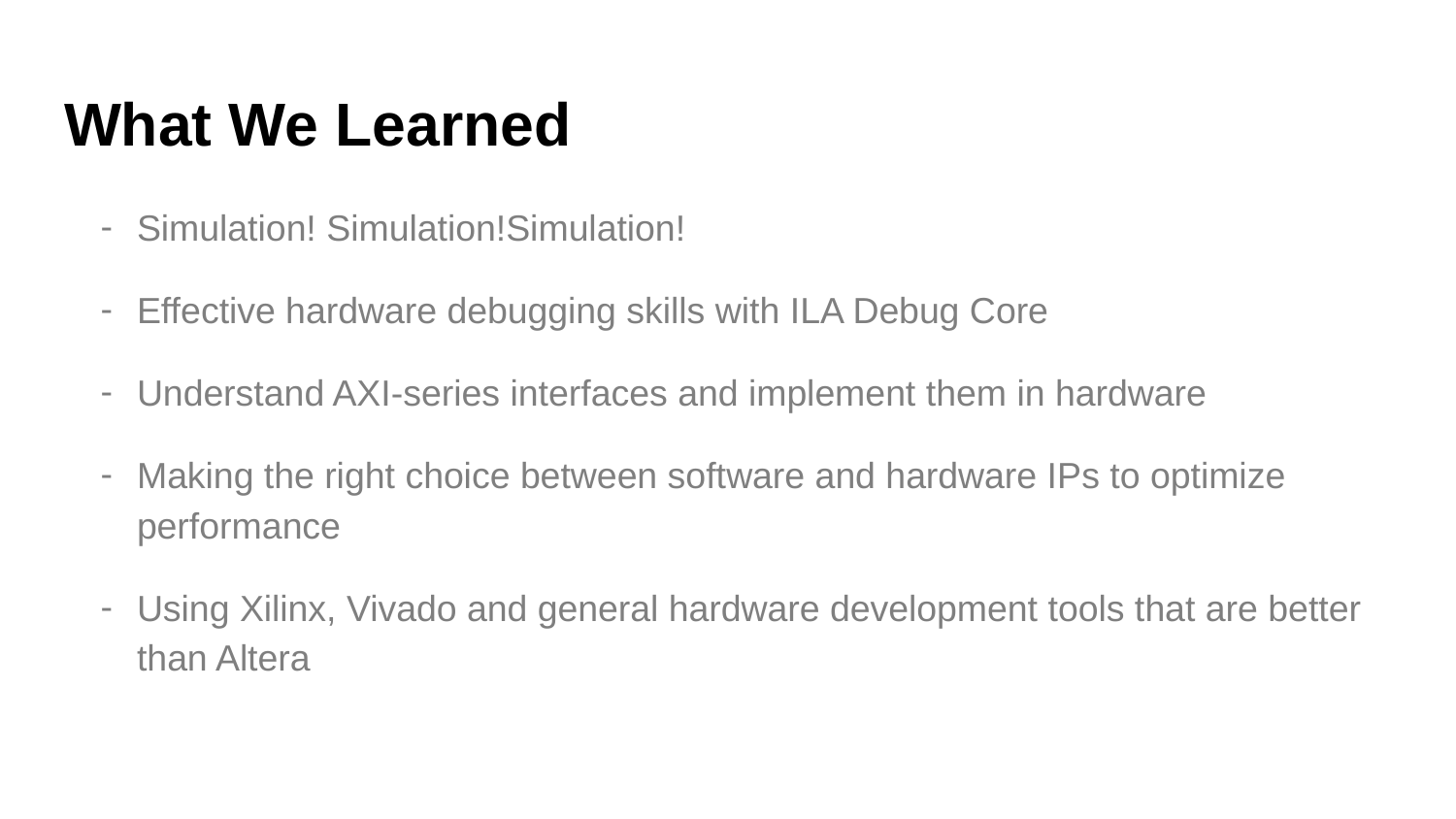

# What We Learned
Simulation! Simulation!Simulation!
Effective hardware debugging skills with ILA Debug Core
Understand AXI-series interfaces and implement them in hardware
Making the right choice between software and hardware IPs to optimize performance
Using Xilinx, Vivado and general hardware development tools that are better than Altera